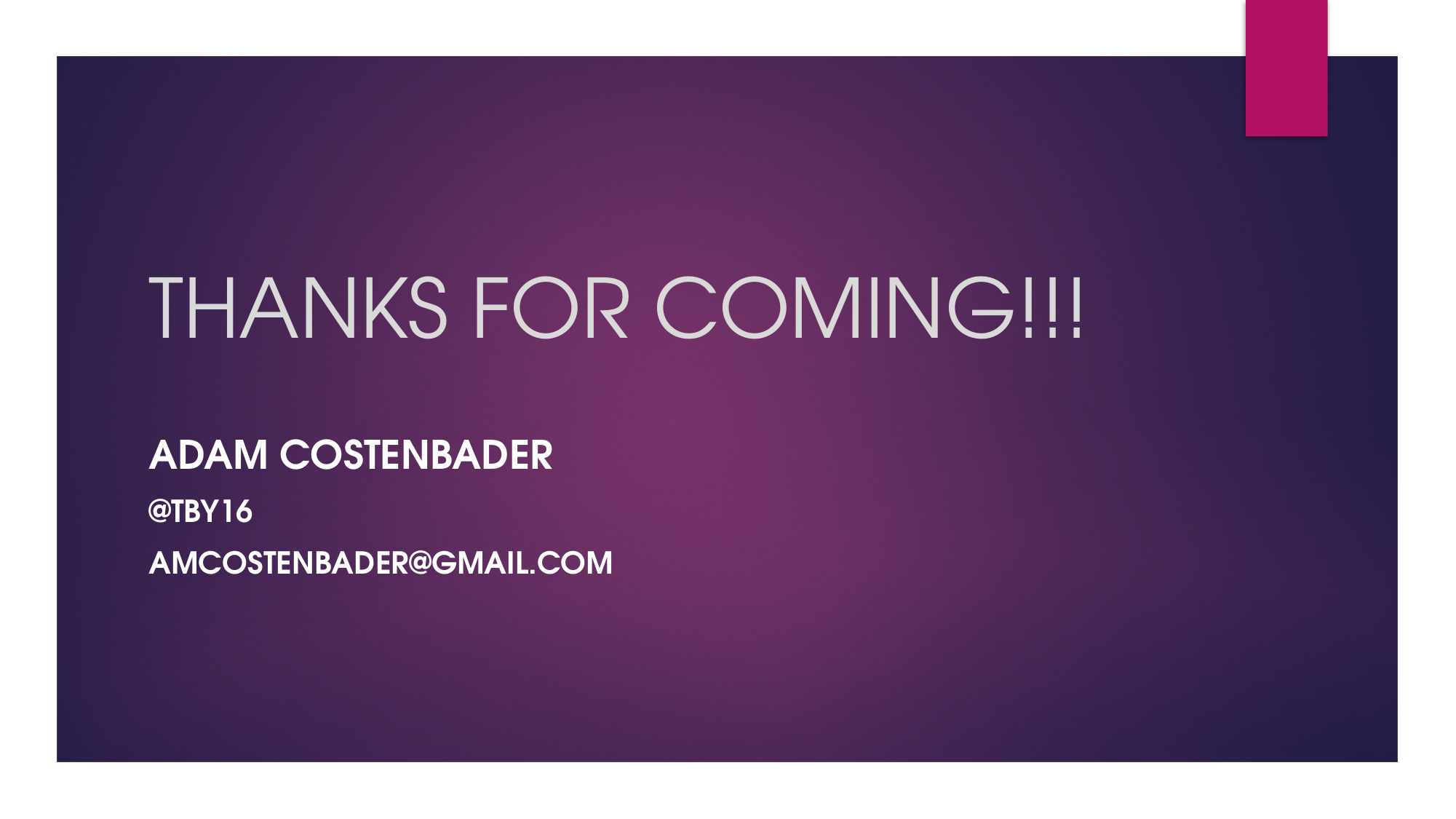

# THANKS FOR COMING!!!
Adam Costenbader
@tby16
amcostenbader@gmail.com